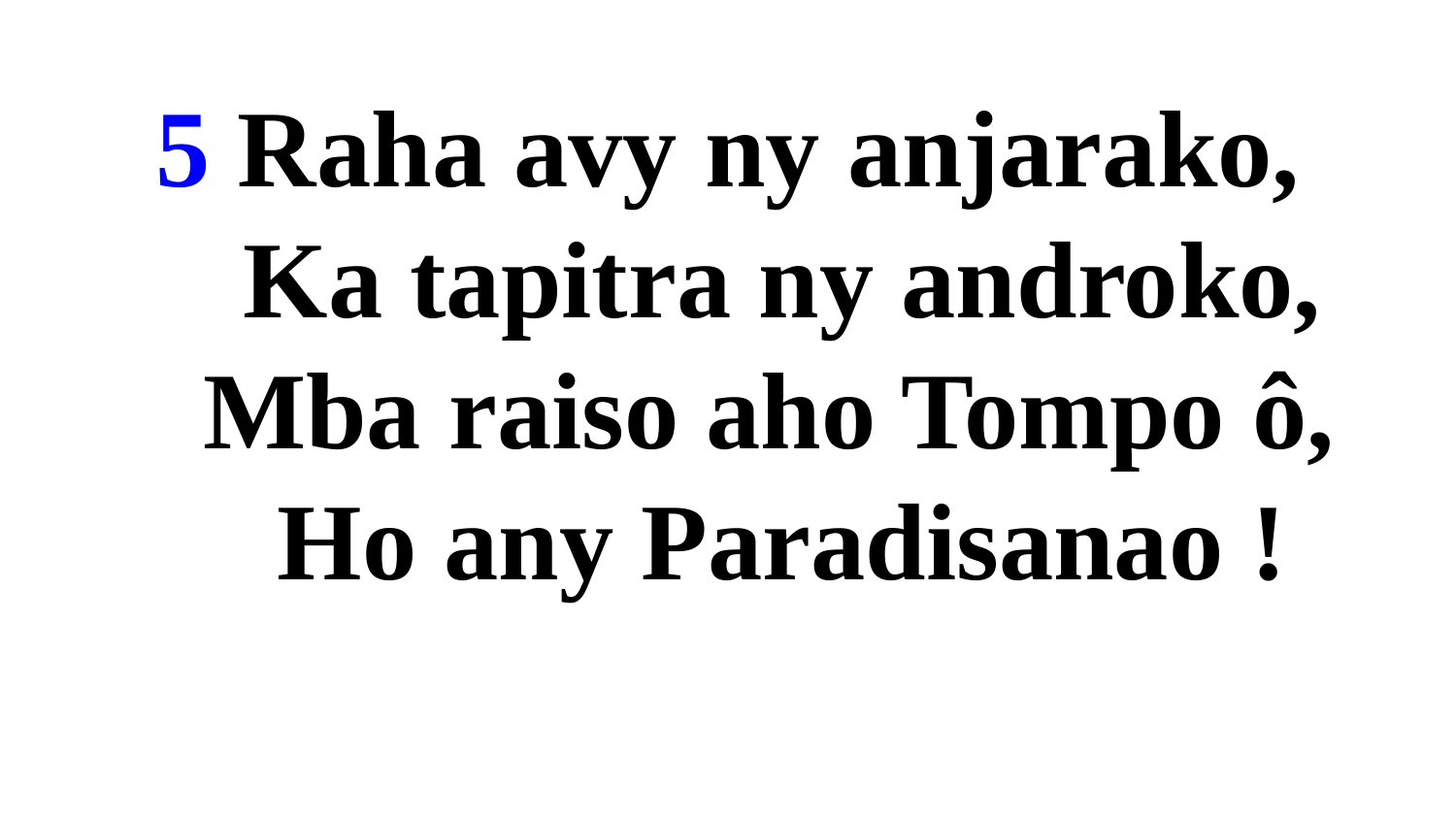

# 5 Raha avy ny anjarako, Ka tapitra ny androko, Mba raiso aho Tompo ô, Ho any Paradisanao !